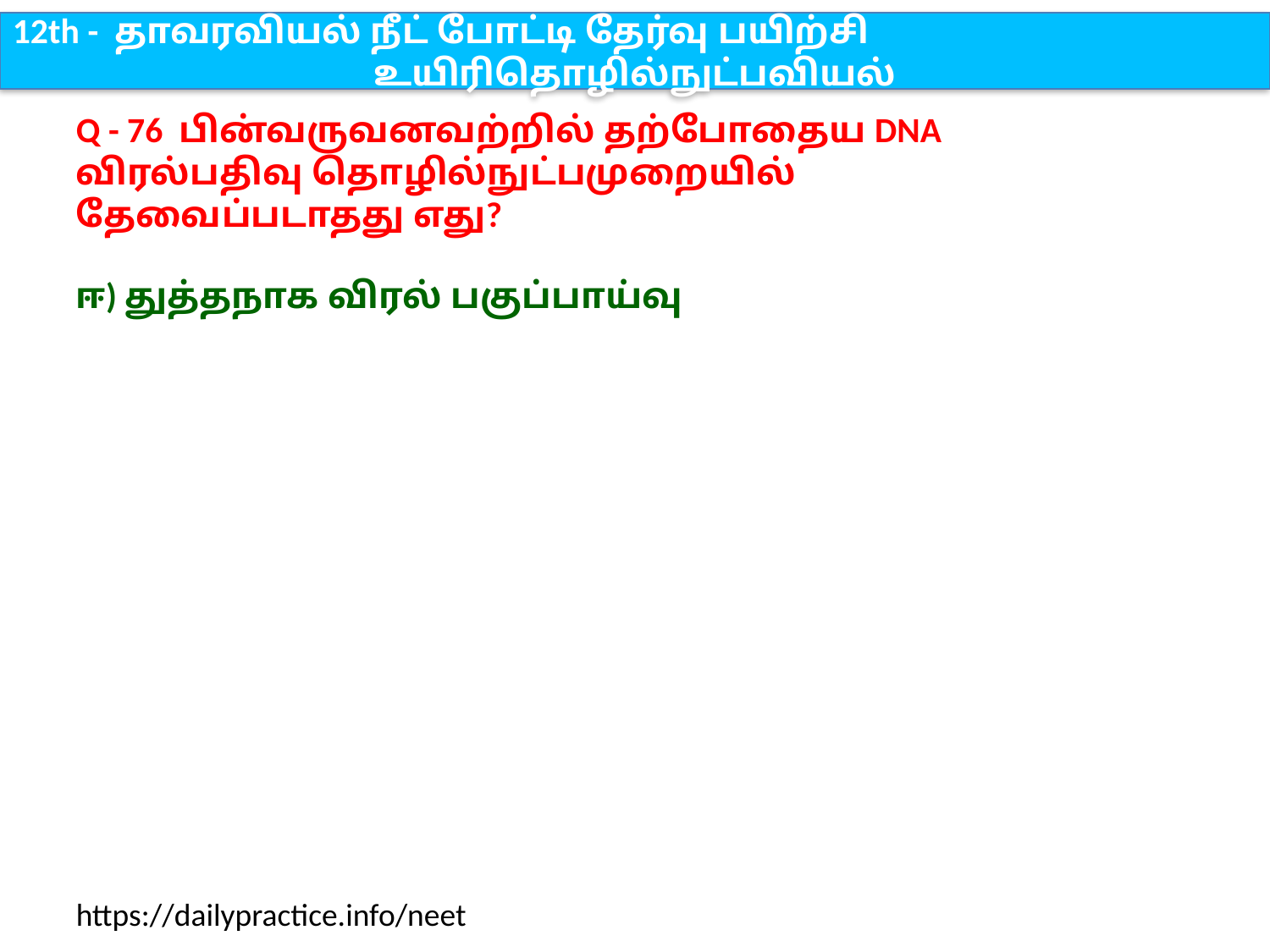

12th -  தாவரவியல் நீட் போட்டி தேர்வு பயிற்சி
உயிரிதொழில்நுட்பவியல்

Q - 76  பின்வருவனவற்றில் தற்போதைய DNA விரல்பதிவு தொழில்நுட்பமுறையில் தேவைப்படாதது எது?

ஈ) துத்தநாக விரல் பகுப்பாய்வு
https://dailypractice.info/neet